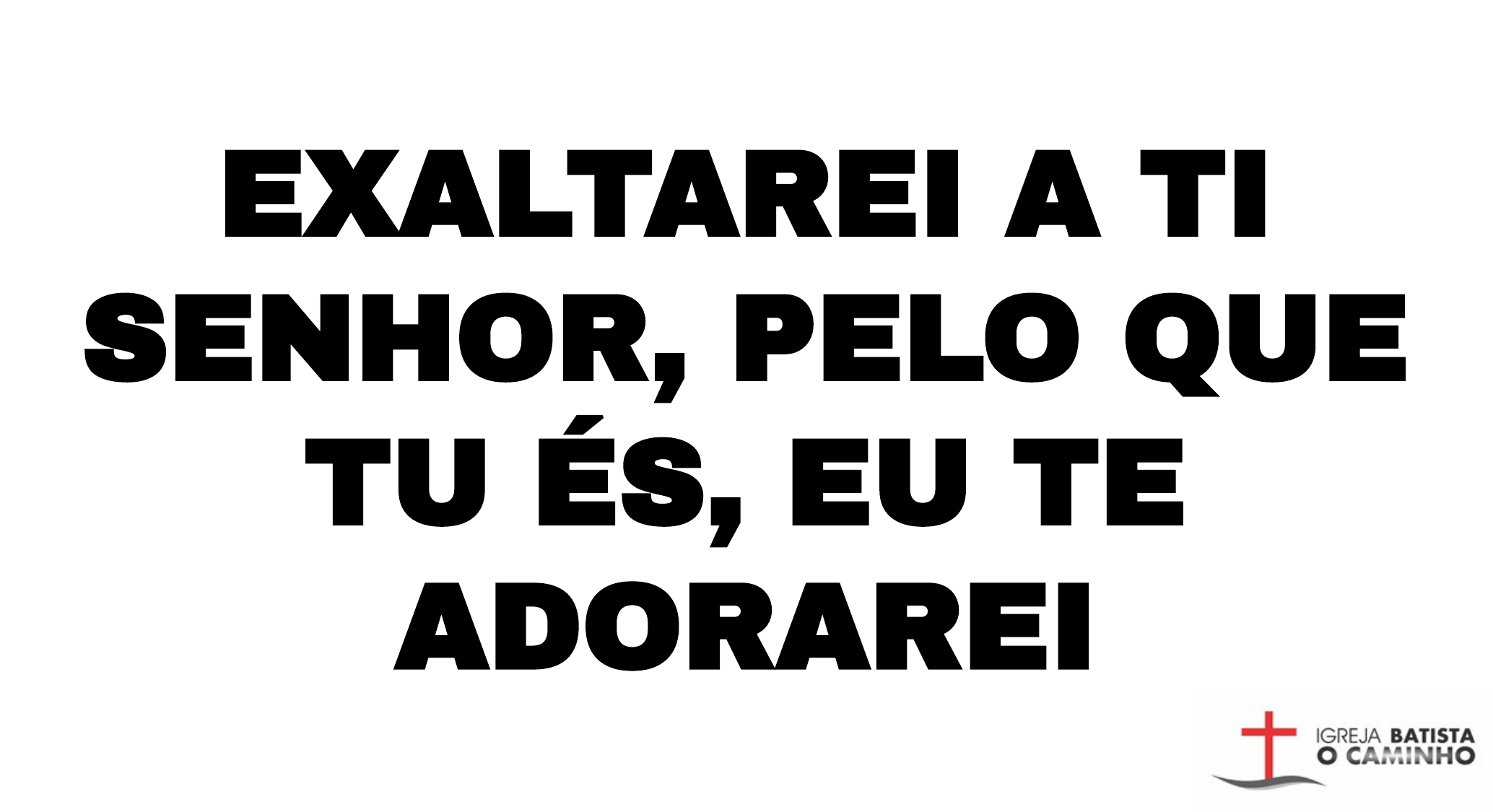

EXALTAREI A TI SENHOR, PELO QUE TU ÉS, EU TE ADORAREI